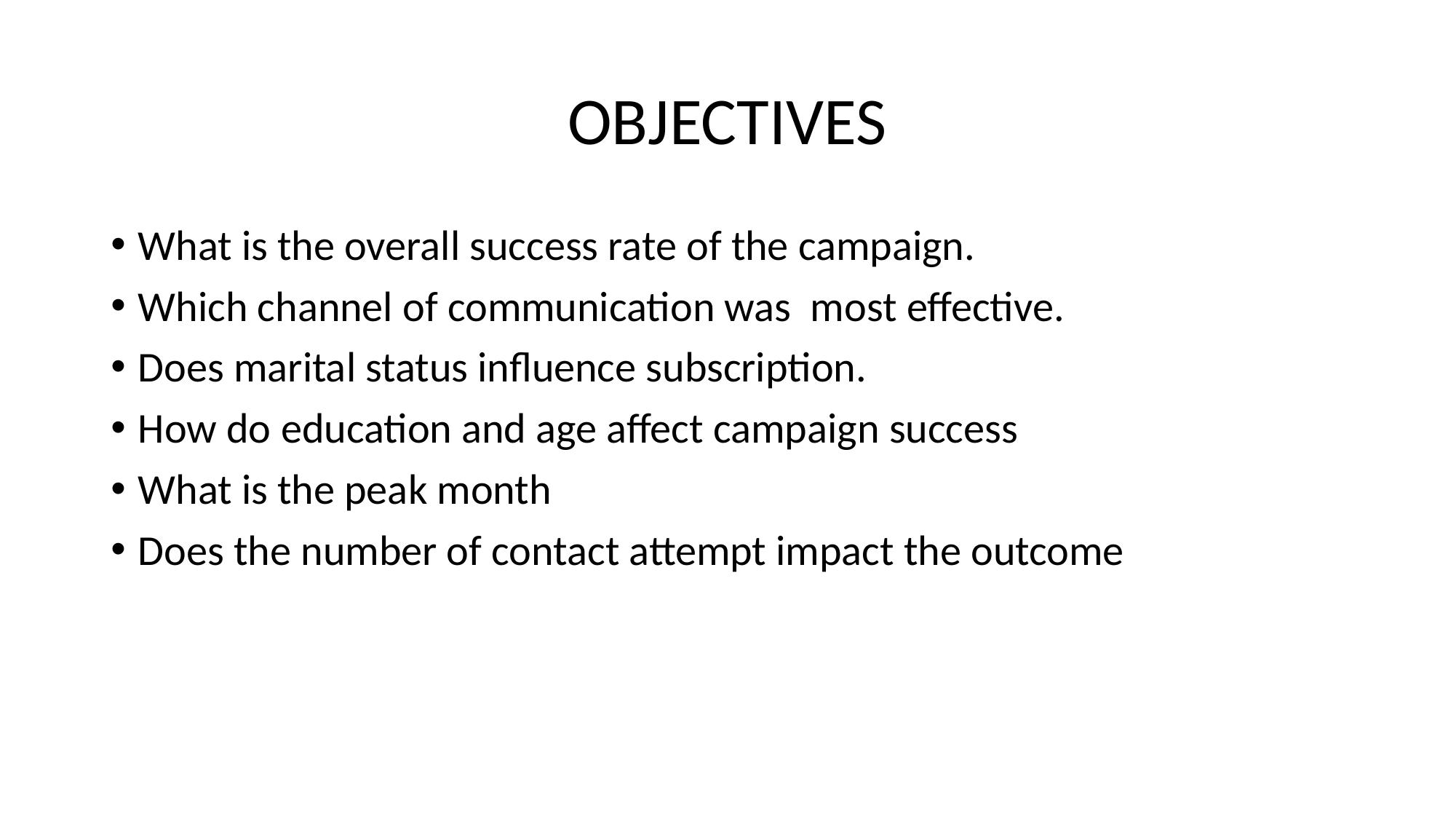

# OBJECTIVES
What is the overall success rate of the campaign.
Which channel of communication was  most effective.
Does marital status influence subscription.
How do education and age affect campaign success
What is the peak month
Does the number of contact attempt impact the outcome